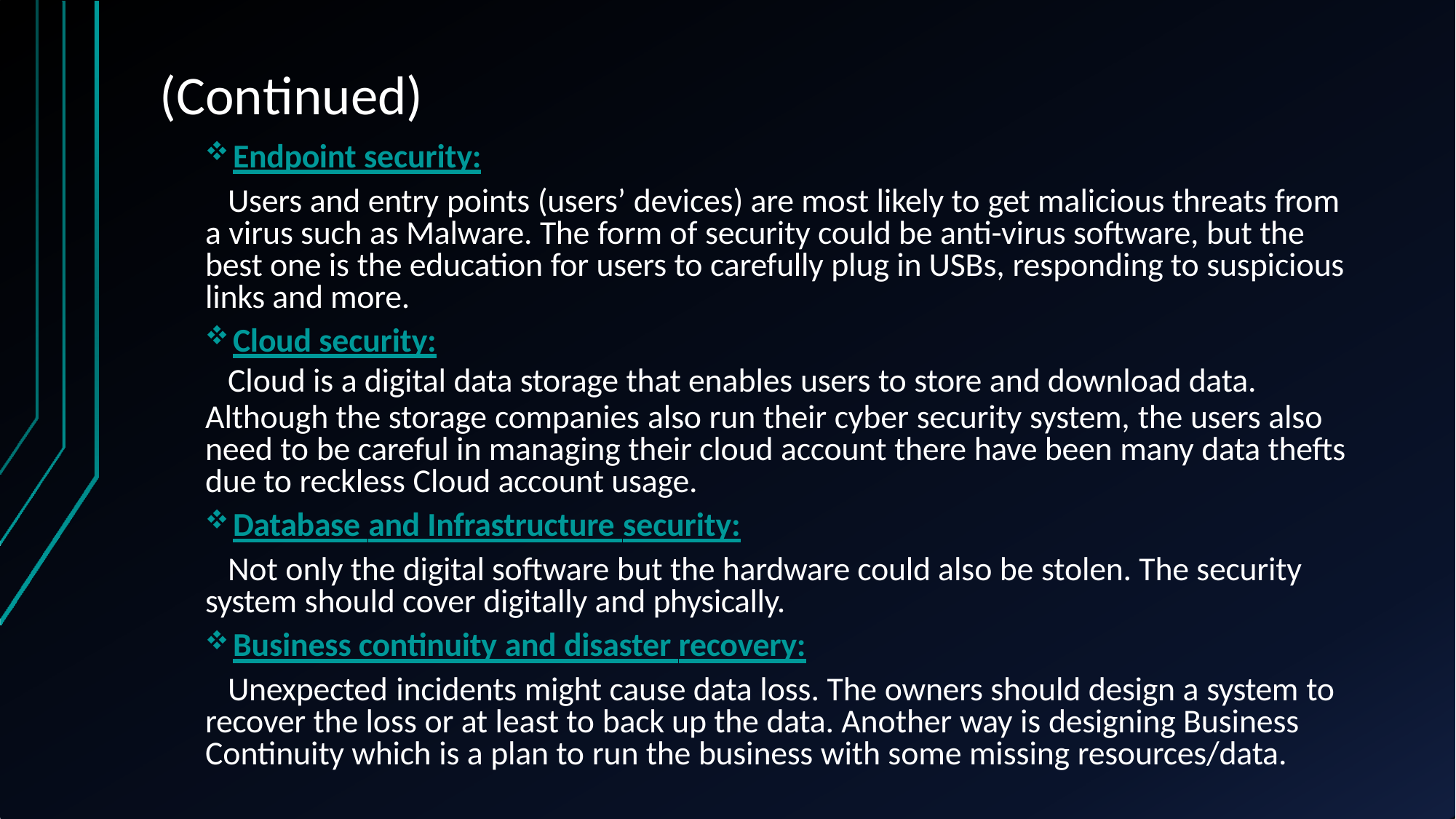

# (Continued)
Endpoint security:
Users and entry points (users’ devices) are most likely to get malicious threats from  a virus such as Malware. The form of security could be anti-virus software, but the  best one is the education for users to carefully plug in USBs, responding to suspicious  links and more.
Cloud security:
Cloud is a digital data storage that enables users to store and download data.
Although the storage companies also run their cyber security system, the users also  need to be careful in managing their cloud account there have been many data thefts  due to reckless Cloud account usage.
Database and Infrastructure security:
Not only the digital software but the hardware could also be stolen. The security  system should cover digitally and physically.
Business continuity and disaster recovery:
Unexpected incidents might cause data loss. The owners should design a system to  recover the loss or at least to back up the data. Another way is designing Business  Continuity which is a plan to run the business with some missing resources/data.